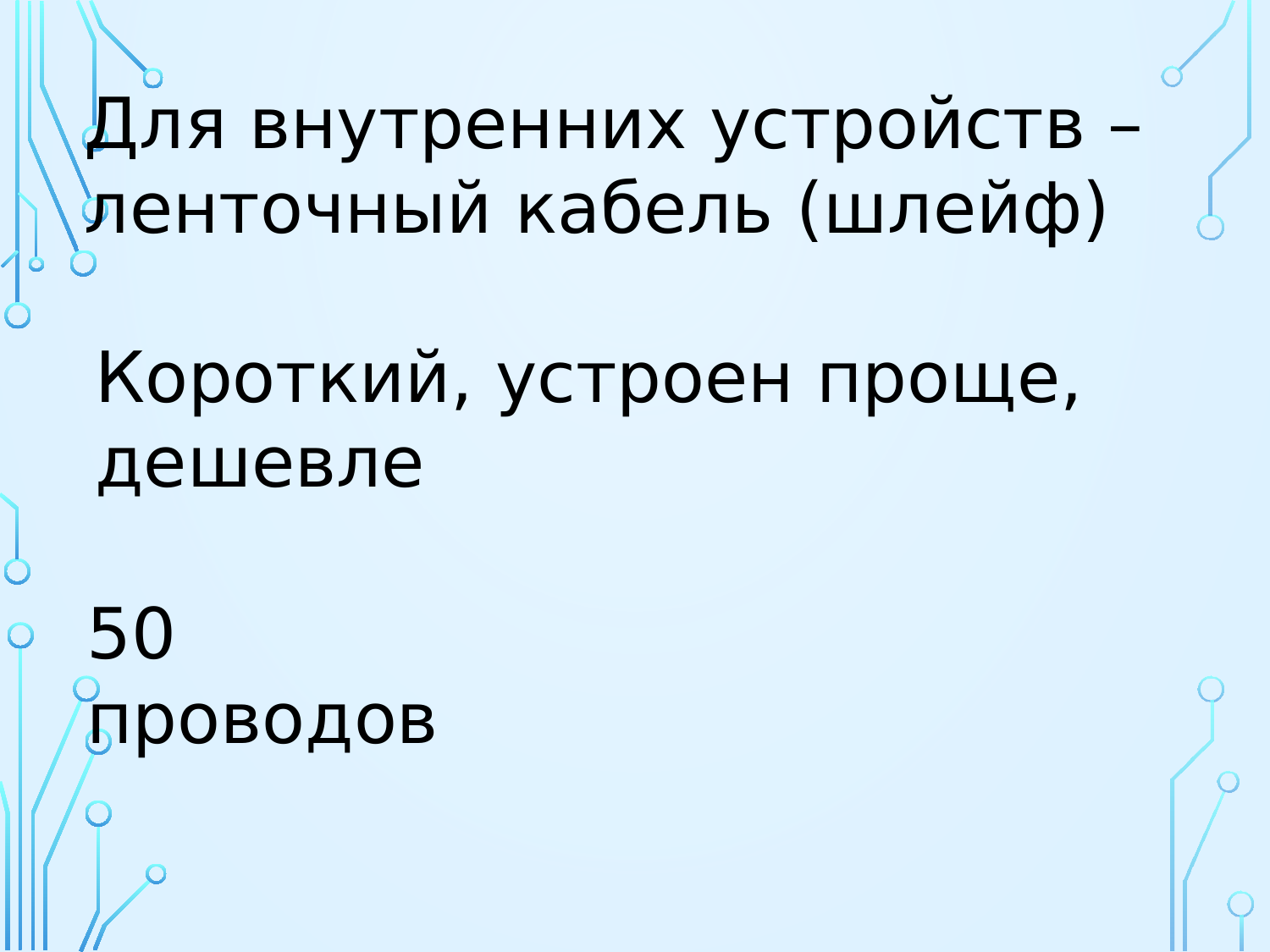

Для внутренних устройств – ленточный кабель (шлейф)
Короткий, устроен проще, дешевле
50 проводов